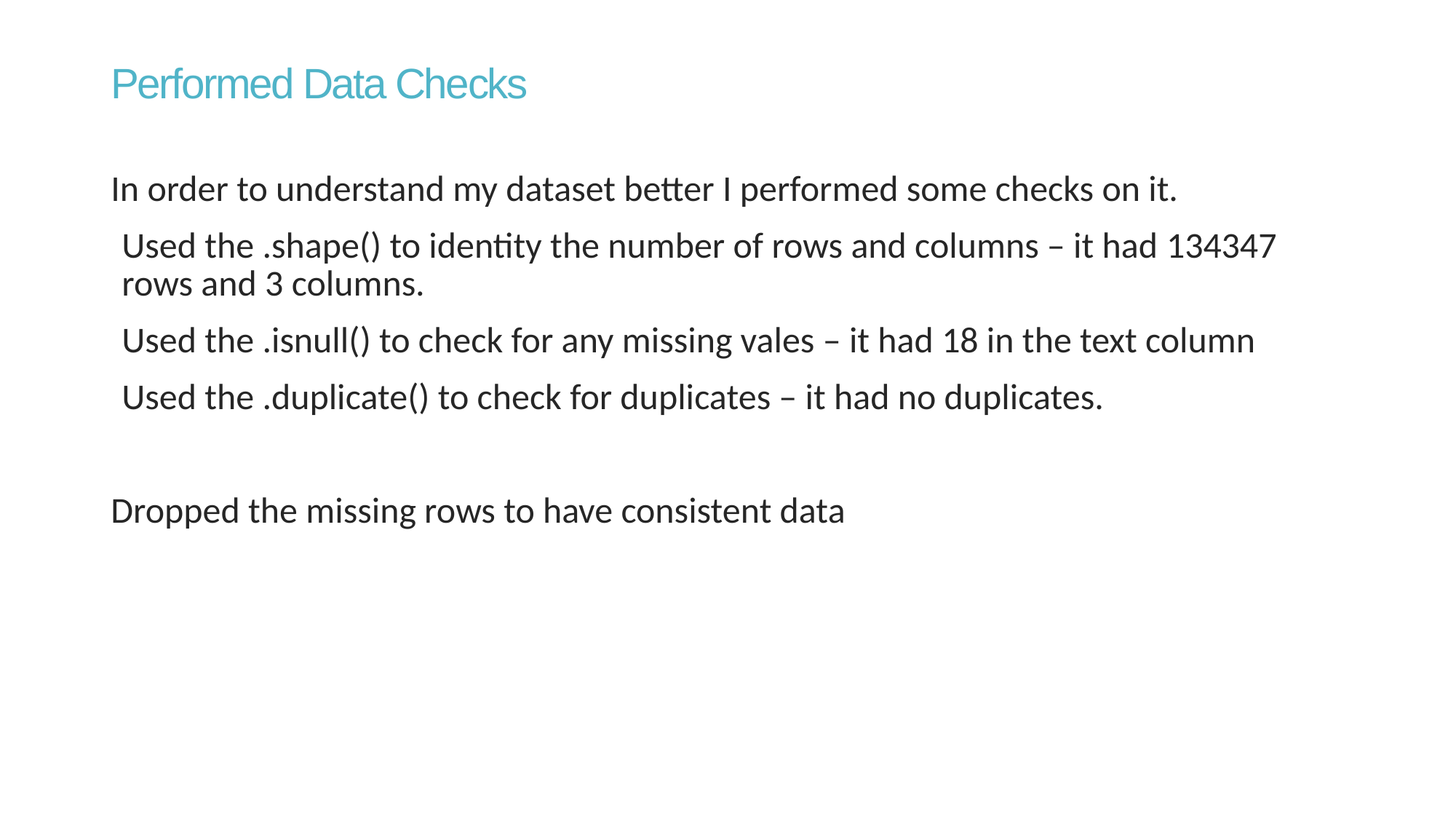

# Performed Data Checks
In order to understand my dataset better I performed some checks on it.
Used the .shape() to identity the number of rows and columns – it had 134347 rows and 3 columns.
Used the .isnull() to check for any missing vales – it had 18 in the text column
Used the .duplicate() to check for duplicates – it had no duplicates.

Dropped the missing rows to have consistent data